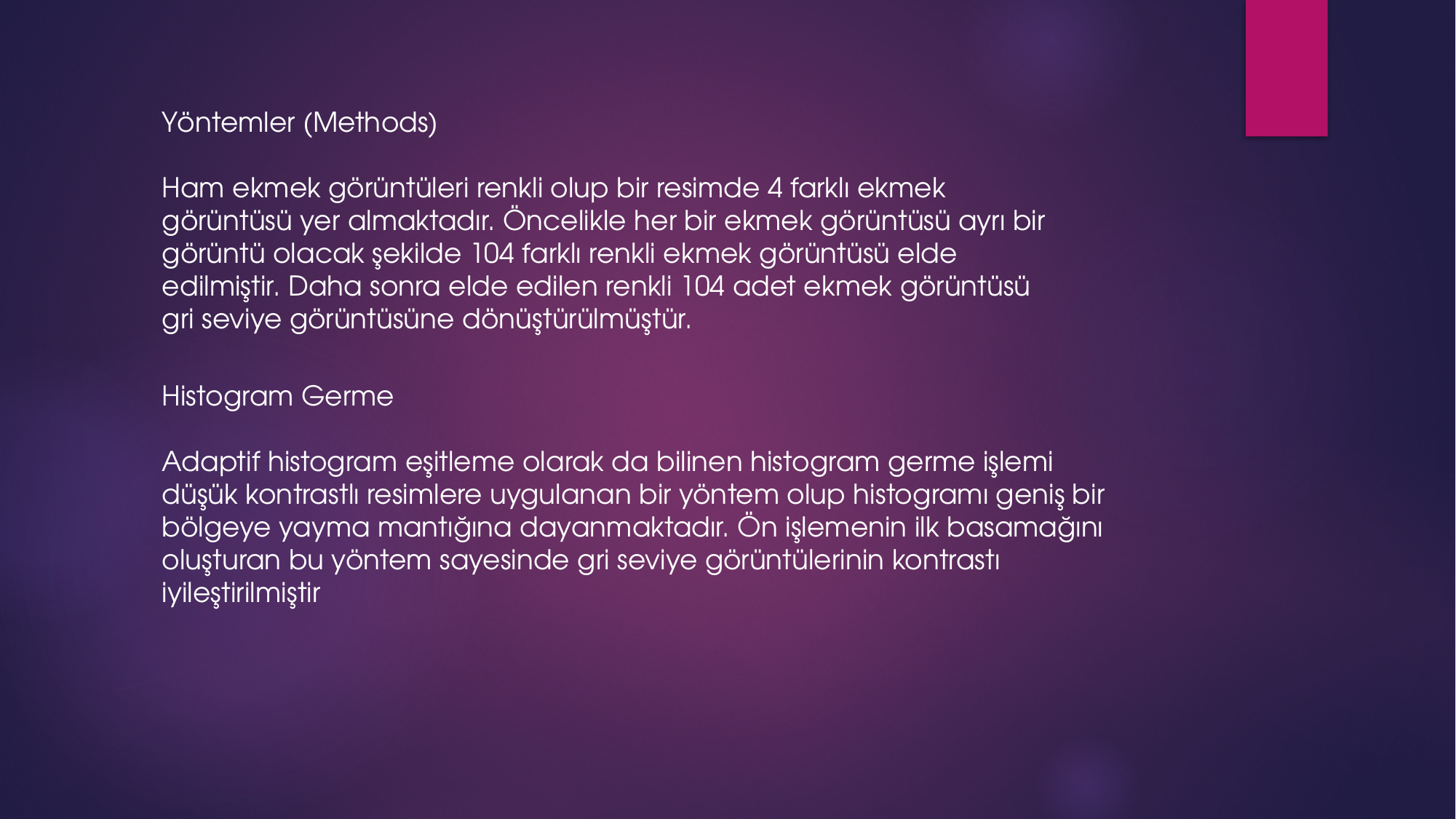

Yöntemler (Methods)

Ham ekmek görüntüleri renkli olup bir resimde 4 farklı ekmek görüntüsü yer almaktadır. Öncelikle her bir ekmek görüntüsü ayrı bir görüntü olacak şekilde 104 farklı renkli ekmek görüntüsü elde edilmiştir. Daha sonra elde edilen renkli 104 adet ekmek görüntüsü gri seviye görüntüsüne dönüştürülmüştür.

Histogram Germe

Adaptif histogram eşitleme olarak da bilinen histogram germe işlemi düşük kontrastlı resimlere uygulanan bir yöntem olup histogramı geniş bir bölgeye yayma mantığına dayanmaktadır. Ön işlemenin ilk basamağını oluşturan bu yöntem sayesinde gri seviye görüntülerinin kontrastı iyileştirilmiştir